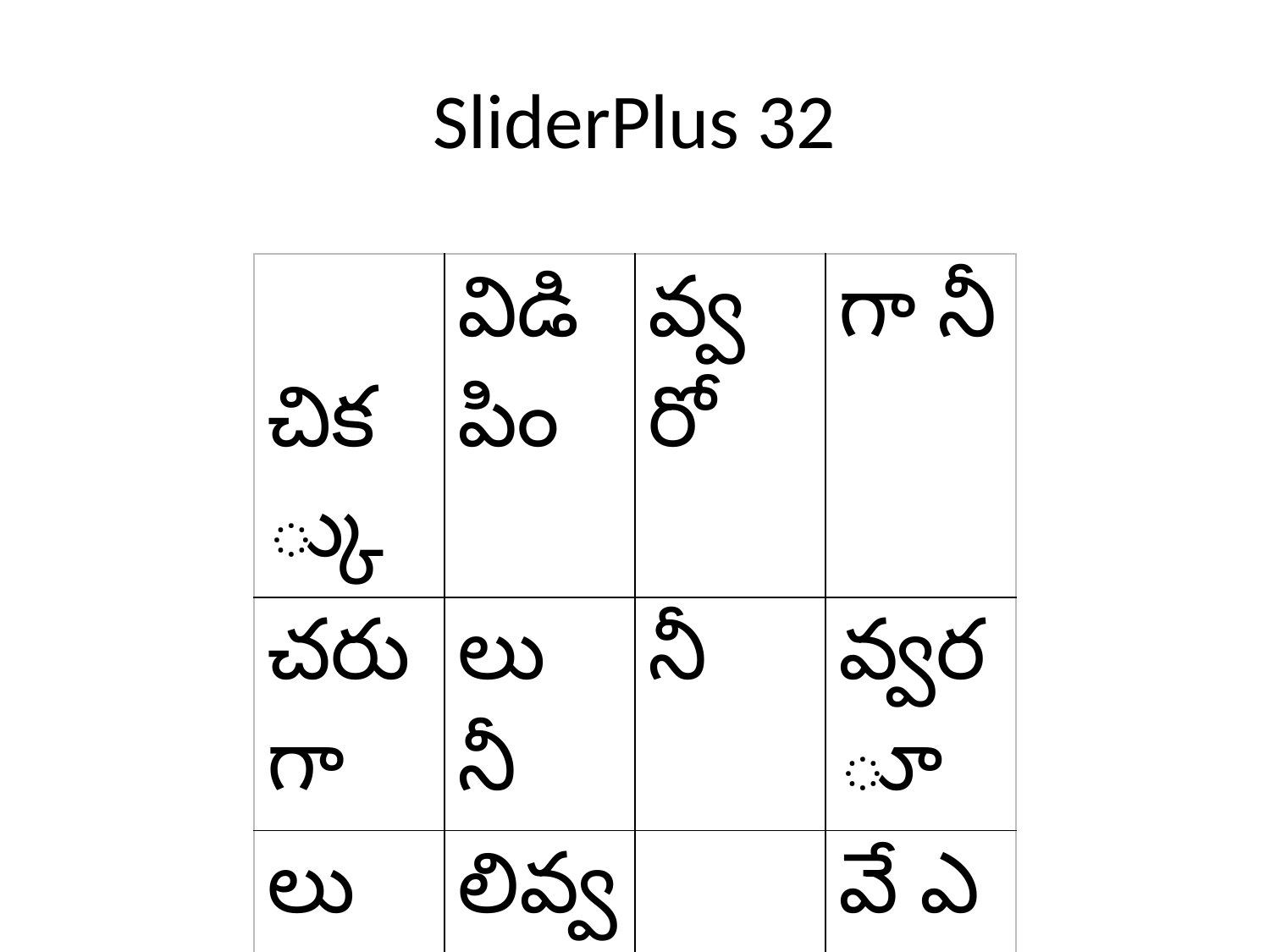

# SliderPlus 32
| చిక్కు | విడిపిం | వ్వరో | గా నీ |
| --- | --- | --- | --- |
| చరుగా | లు నీ | నీ | వ్వరూ |
| లు | లివ్వరు | బదు | వే ఎ |
| ప్రశ్న | ఎ | నీవే |  |